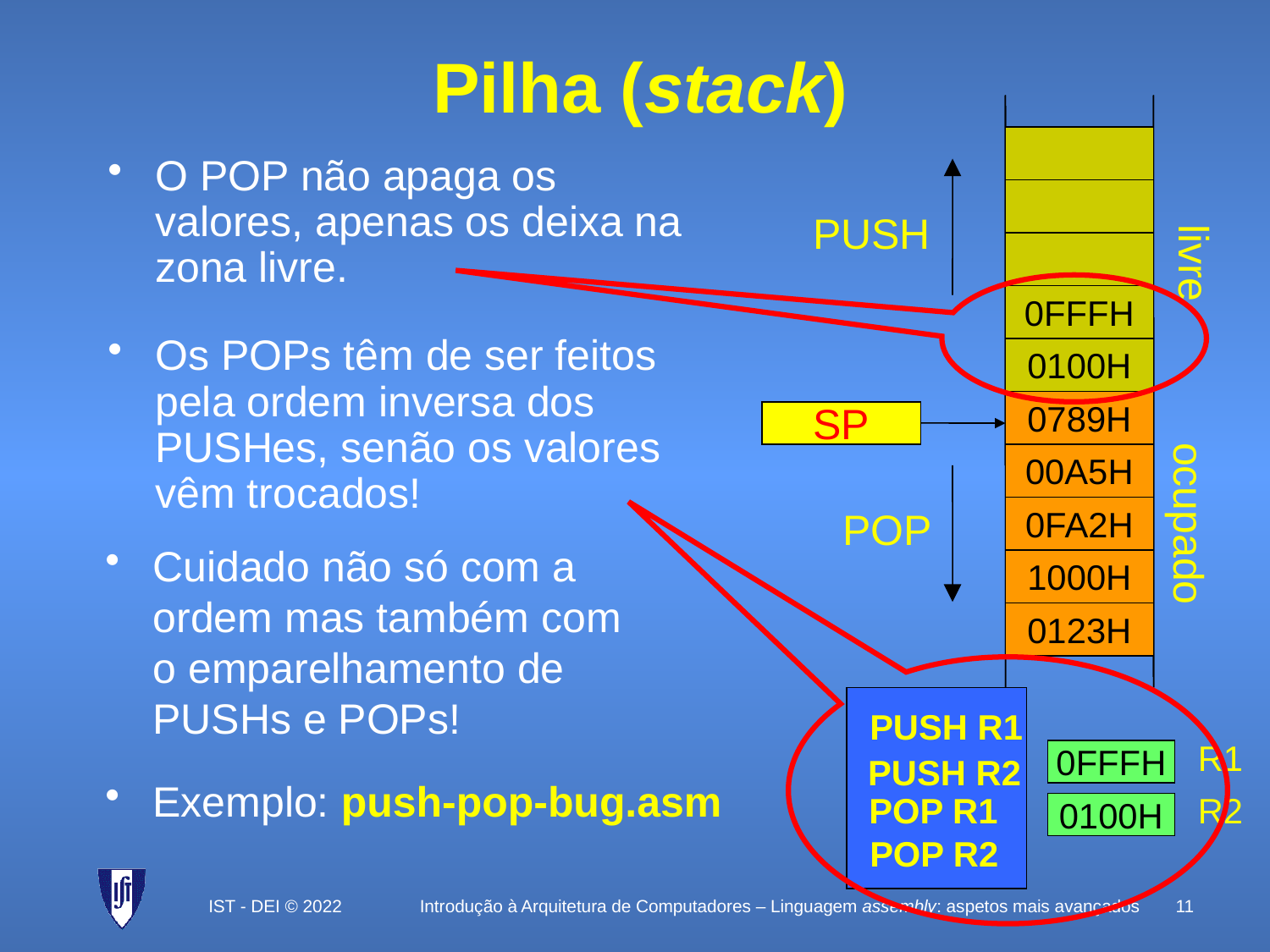

# Pilha (stack)

0FFFH
0100H
0789H

00A5H
0FA2H
1000H
0123H
SP

PUSH R1
PUSH R2
POP R1
POP R2
R1
0FFFH
R2
0100H

PUSH
livre

789H

A5H

ocupado
POP
FA2H
1000H
123H
O POP não apaga os valores, apenas os deixa na zona livre.

Os POPs têm de ser feitos pela ordem inversa dos PUSHes, senão os valores vêm trocados!
Cuidado não só com a ordem mas também com o emparelhamento de PUSHs e POPs!

Exemplo: push-pop-bug.asm
IST - DEI © 2022